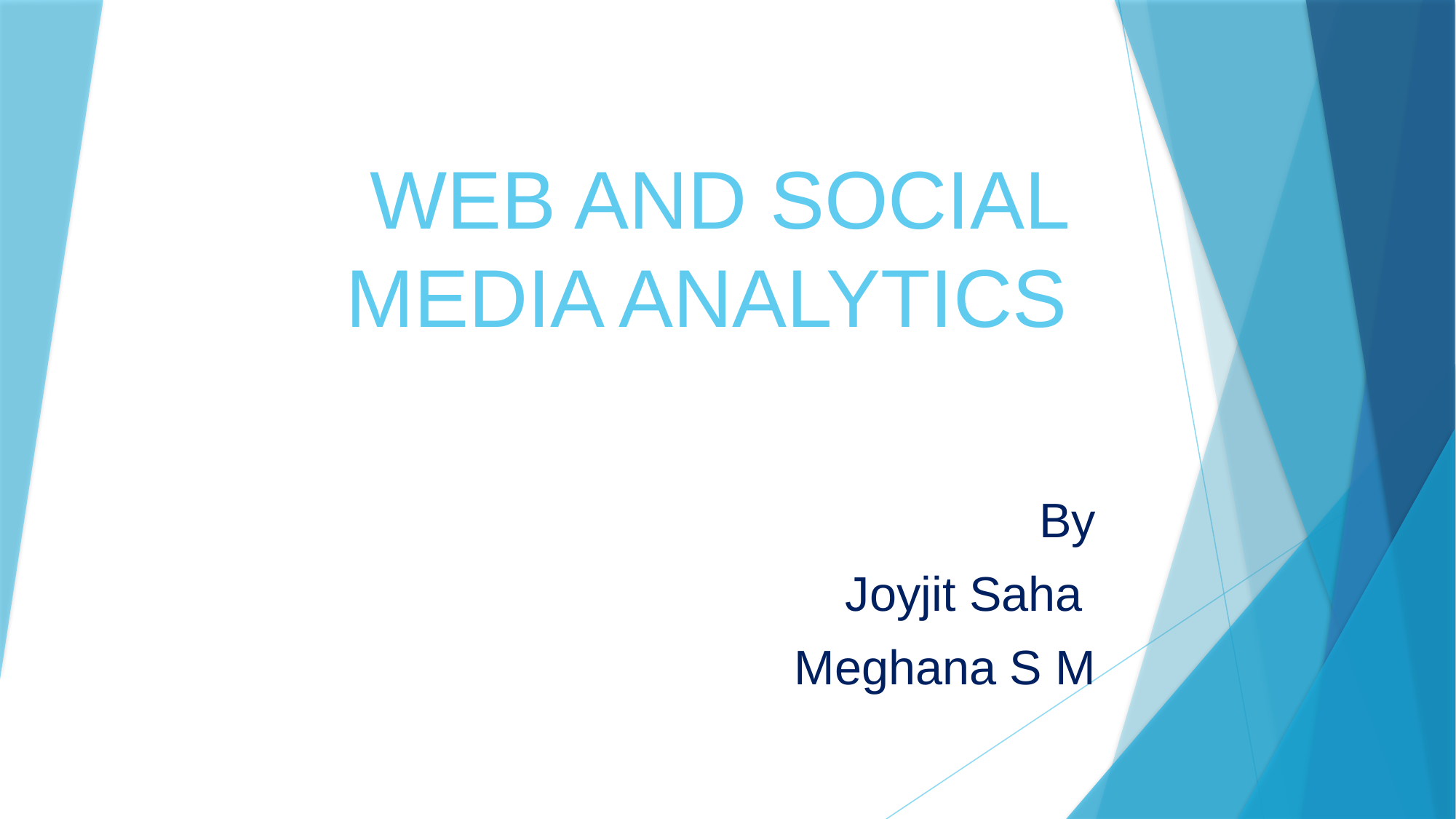

# WEB AND SOCIAL MEDIA ANALYTICS
By
Joyjit Saha
Meghana S M